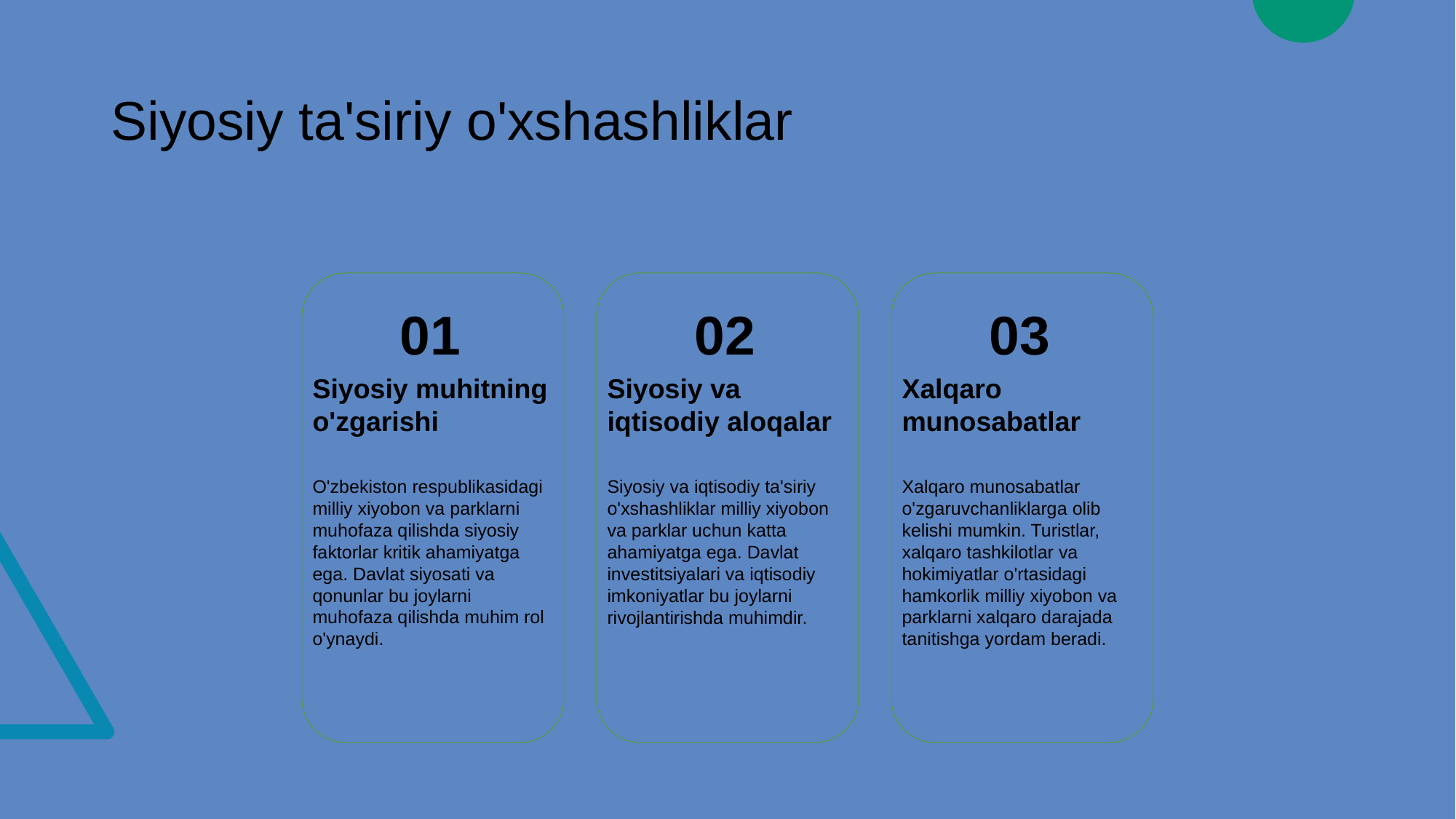

# Siyosiy ta'siriy o'xshashliklar

01
02
03
Siyosiy muhitning o'zgarishi
Siyosiy va iqtisodiy aloqalar
Xalqaro munosabatlar
O'zbekiston respublikasidagi milliy xiyobon va parklarni muhofaza qilishda siyosiy faktorlar kritik ahamiyatga ega. Davlat siyosati va qonunlar bu joylarni muhofaza qilishda muhim rol o'ynaydi.
Siyosiy va iqtisodiy ta'siriy o'xshashliklar milliy xiyobon va parklar uchun katta ahamiyatga ega. Davlat investitsiyalari va iqtisodiy imkoniyatlar bu joylarni rivojlantirishda muhimdir.
Xalqaro munosabatlar o'zgaruvchanliklarga olib kelishi mumkin. Turistlar, xalqaro tashkilotlar va hokimiyatlar o'rtasidagi hamkorlik milliy xiyobon va parklarni xalqaro darajada tanitishga yordam beradi.